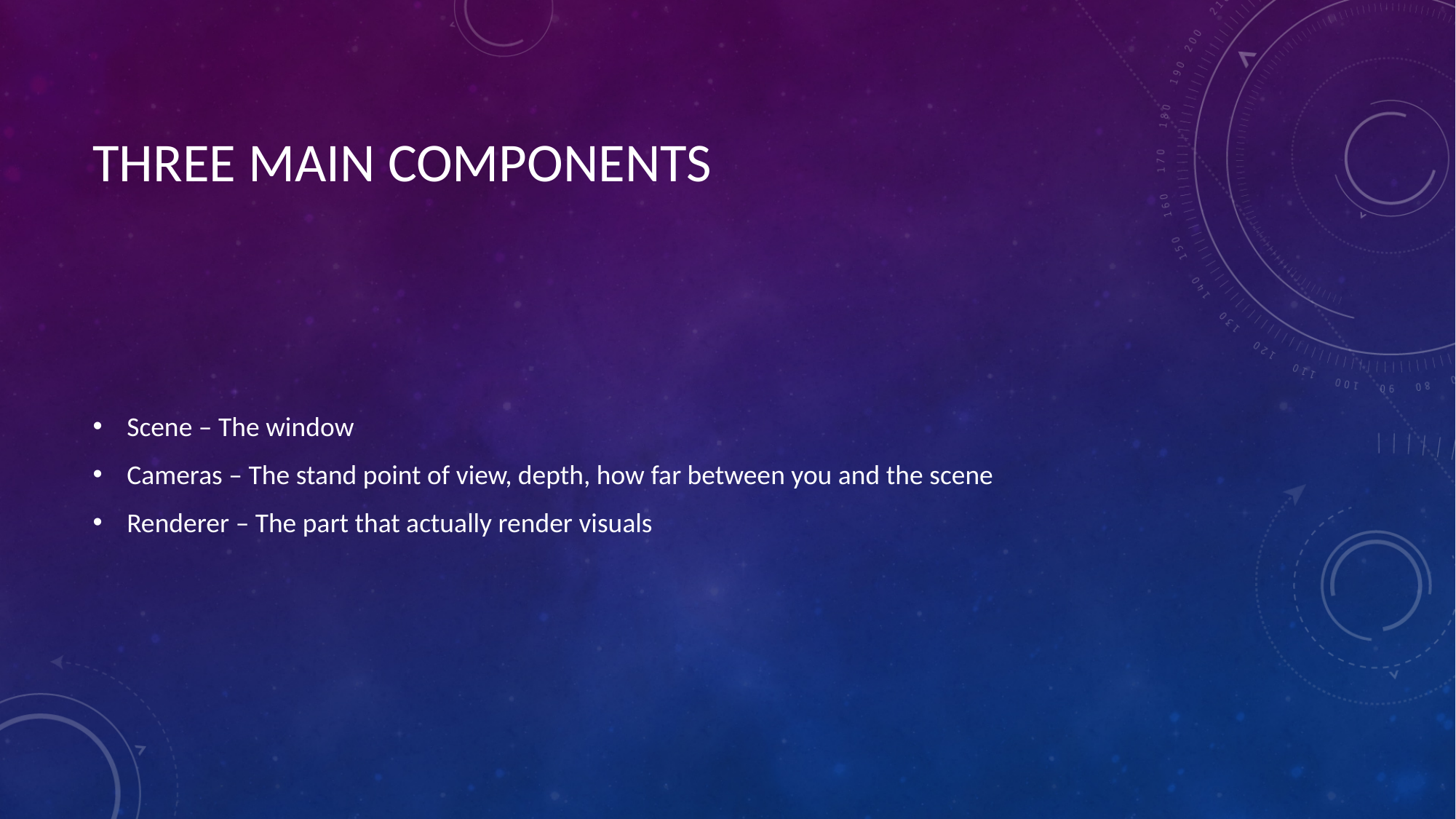

# Three main components
Scene – The window
Cameras – The stand point of view, depth, how far between you and the scene
Renderer – The part that actually render visuals